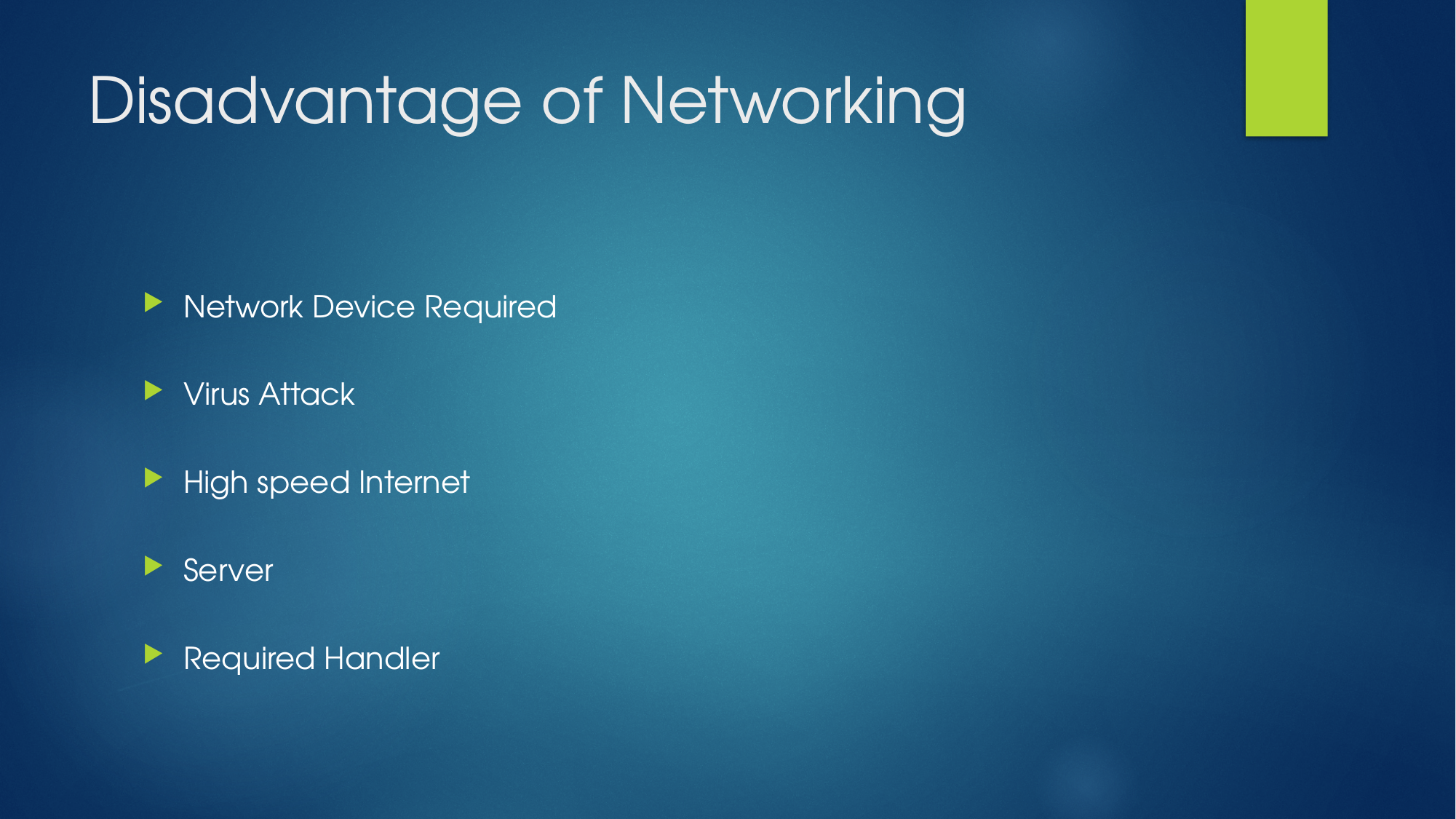

# Disadvantage of Networking
Network Device Required
Virus Attack
High speed Internet
Server
Required Handler